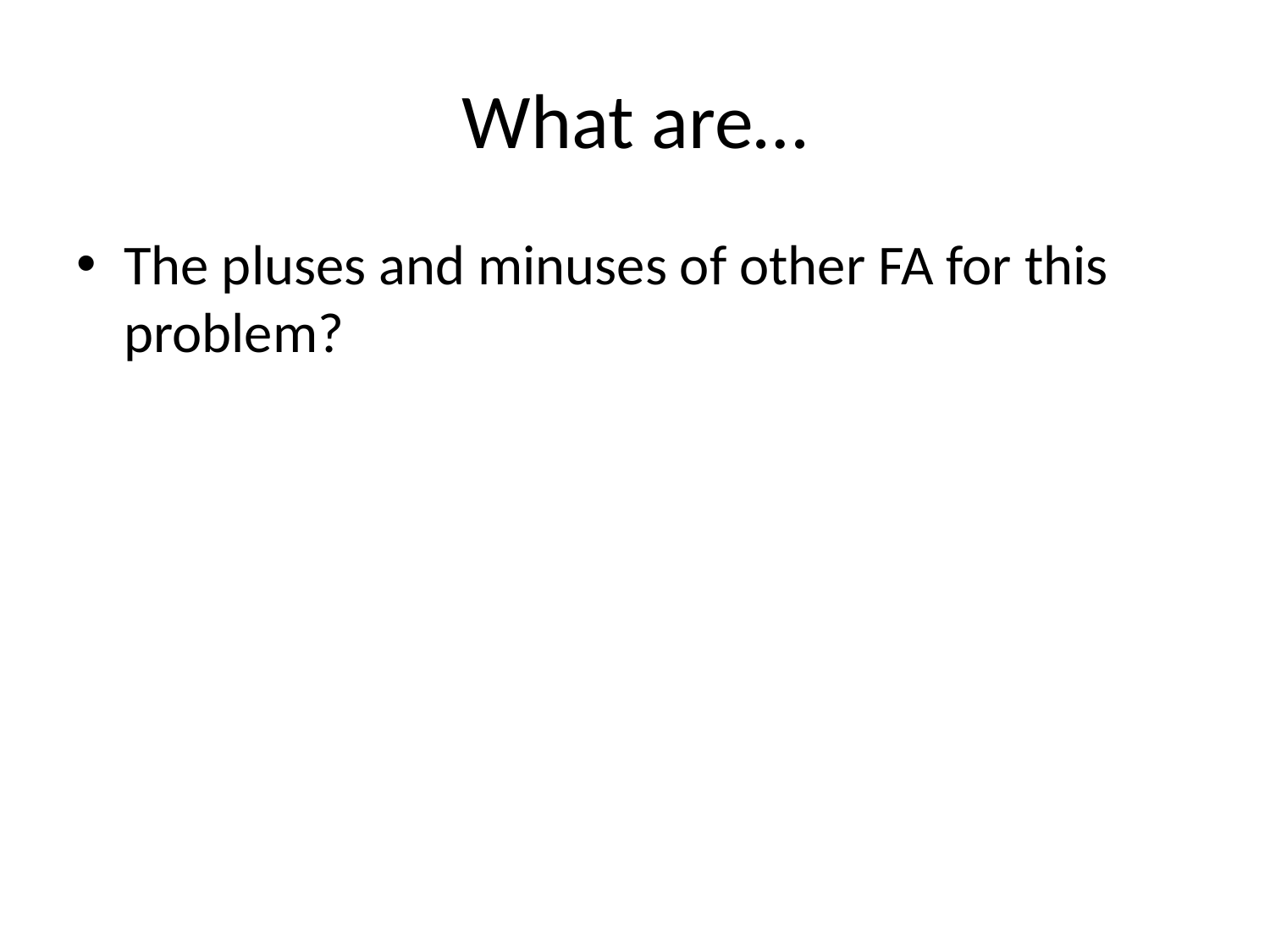

# What are…
The pluses and minuses of other FA for this problem?